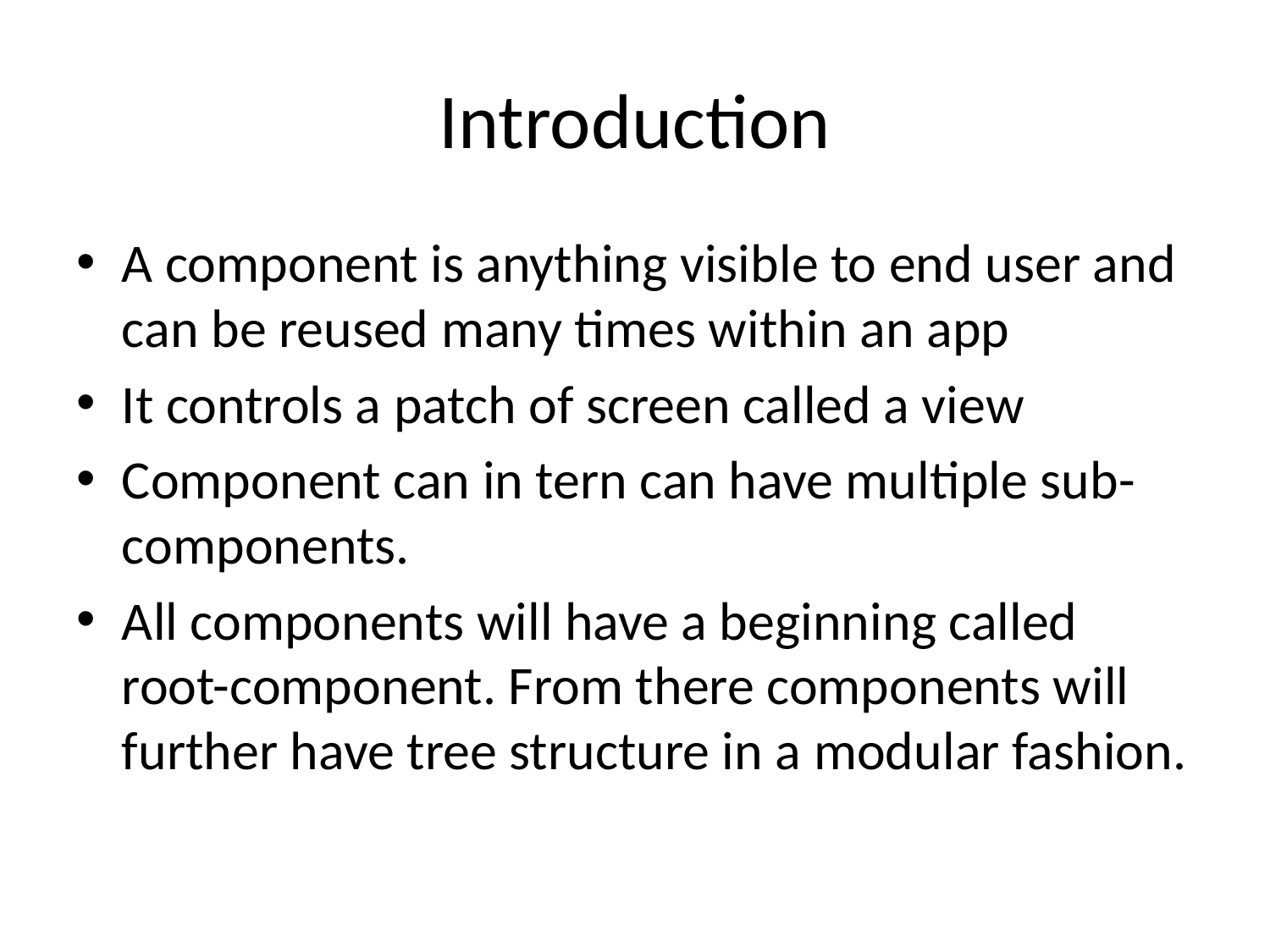

# Introduction
A component is anything visible to end user and can be reused many times within an app
It controls a patch of screen called a view
Component can in tern can have multiple sub-components.
All components will have a beginning called root-component. From there components will further have tree structure in a modular fashion.